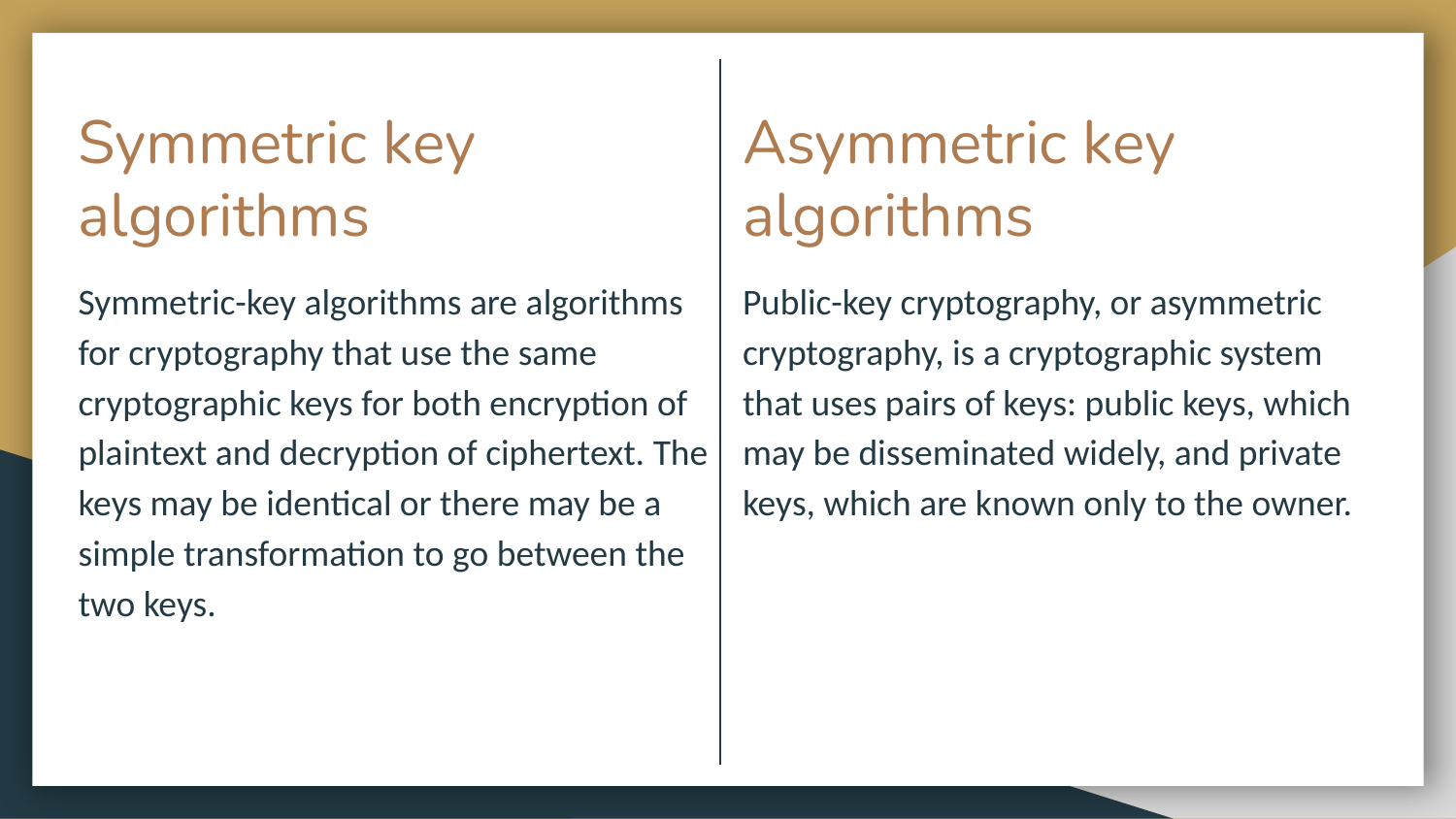

# Symmetric key algorithms
Asymmetric key algorithms
Symmetric-key algorithms are algorithms for cryptography that use the same cryptographic keys for both encryption of plaintext and decryption of ciphertext. The keys may be identical or there may be a simple transformation to go between the two keys.
Public-key cryptography, or asymmetric cryptography, is a cryptographic system that uses pairs of keys: public keys, which may be disseminated widely, and private keys, which are known only to the owner.